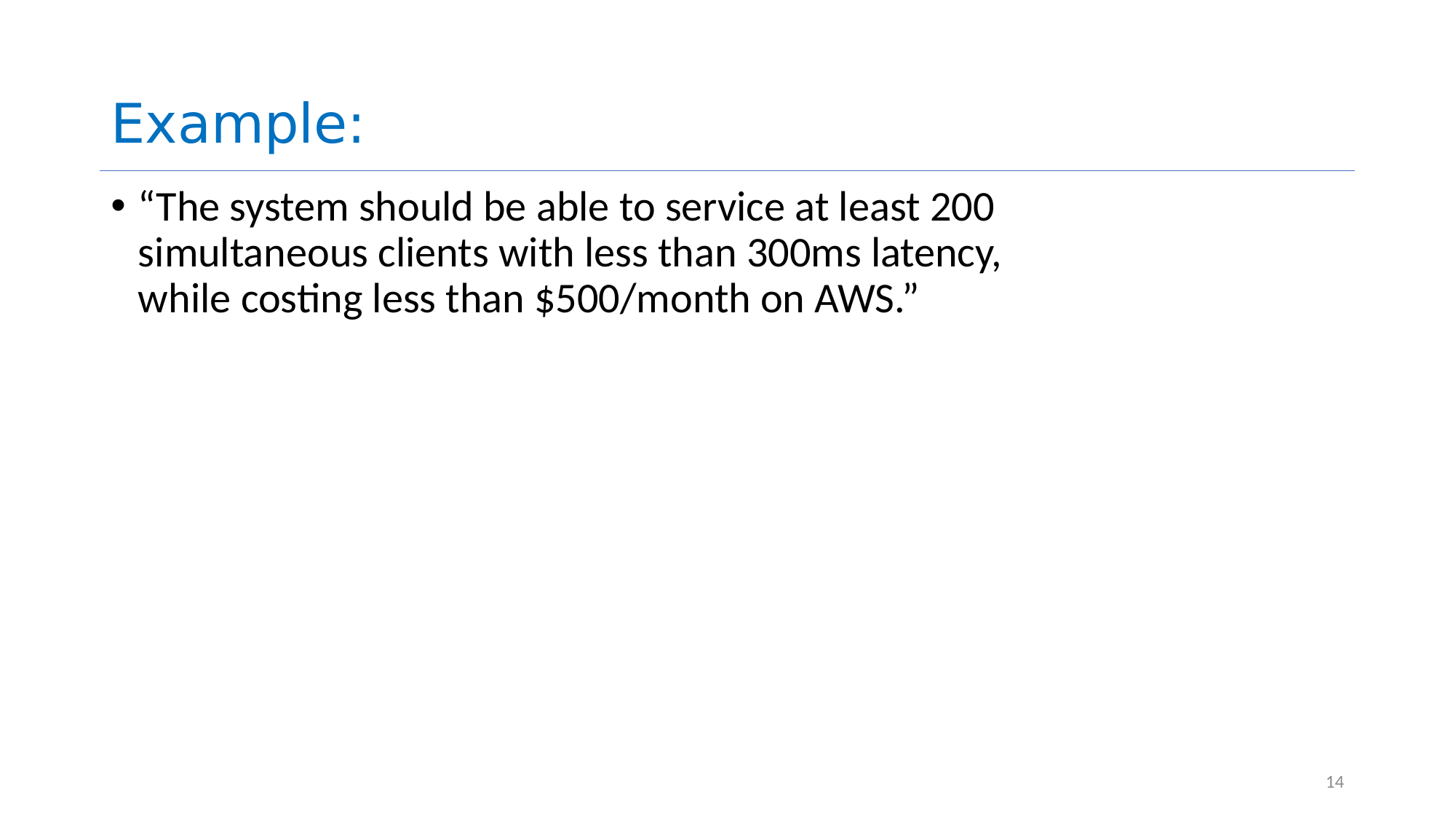

# Example:
“The system should be able to service at least 200 simultaneous clients with less than 300ms latency, while costing less than $500/month on AWS.”

14